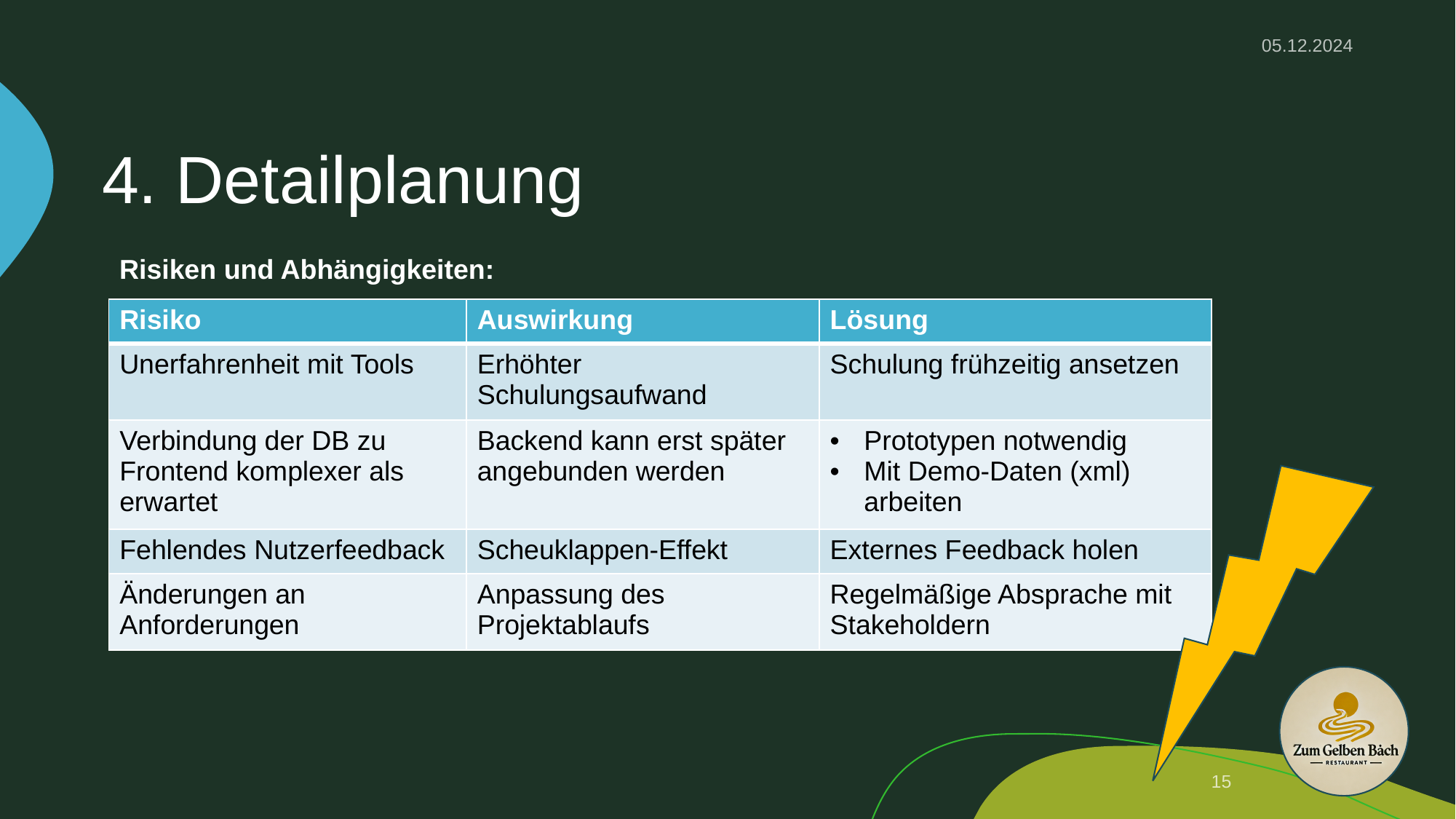

05.12.2024
# 4. Detailplanung
Risiken und Abhängigkeiten:
| Risiko | Auswirkung | Lösung |
| --- | --- | --- |
| Unerfahrenheit mit Tools | Erhöhter Schulungsaufwand | Schulung frühzeitig ansetzen |
| Verbindung der DB zu Frontend komplexer als erwartet | Backend kann erst später angebunden werden | Prototypen notwendig Mit Demo-Daten (xml) arbeiten |
| Fehlendes Nutzerfeedback | Scheuklappen-Effekt | Externes Feedback holen |
| Änderungen an Anforderungen | Anpassung des Projektablaufs | Regelmäßige Absprache mit Stakeholdern |

15